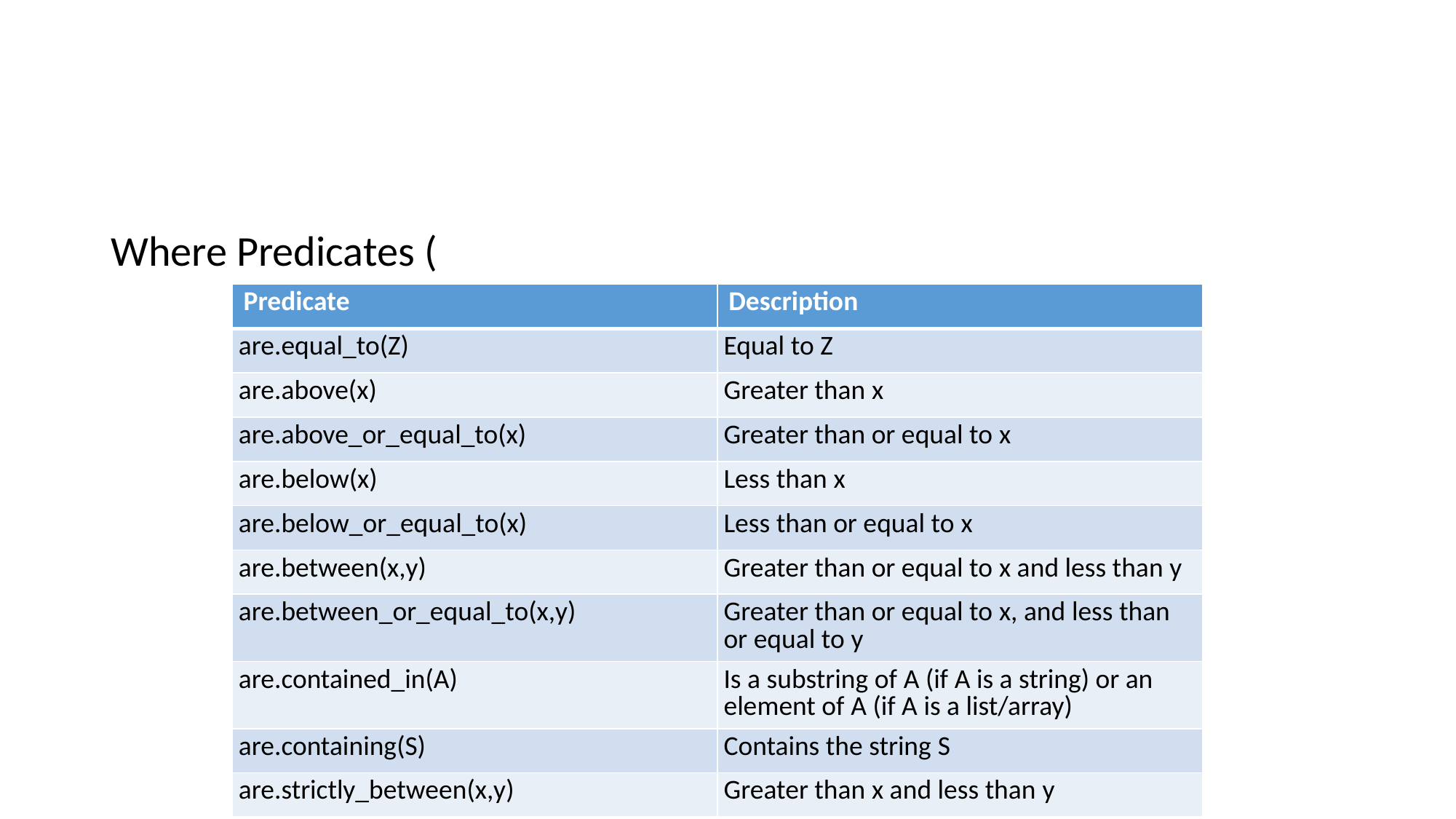

#
Where Predicates (

| Predicate | Description |
| --- | --- |
| are.equal\_to(Z) | Equal to Z |
| are.above(x) | Greater than x |
| are.above\_or\_equal\_to(x) | Greater than or equal to x |
| are.below(x) | Less than x |
| are.below\_or\_equal\_to(x) | Less than or equal to x |
| are.between(x,y) | Greater than or equal to x and less than y |
| are.between\_or\_equal\_to(x,y) | Greater than or equal to x, and less than or equal to y |
| are.contained\_in(A) | Is a substring of A (if A is a string) or an element of A (if A is a list/array) |
| are.containing(S) | Contains the string S |
| are.strictly\_between(x,y) | Greater than x and less than y |